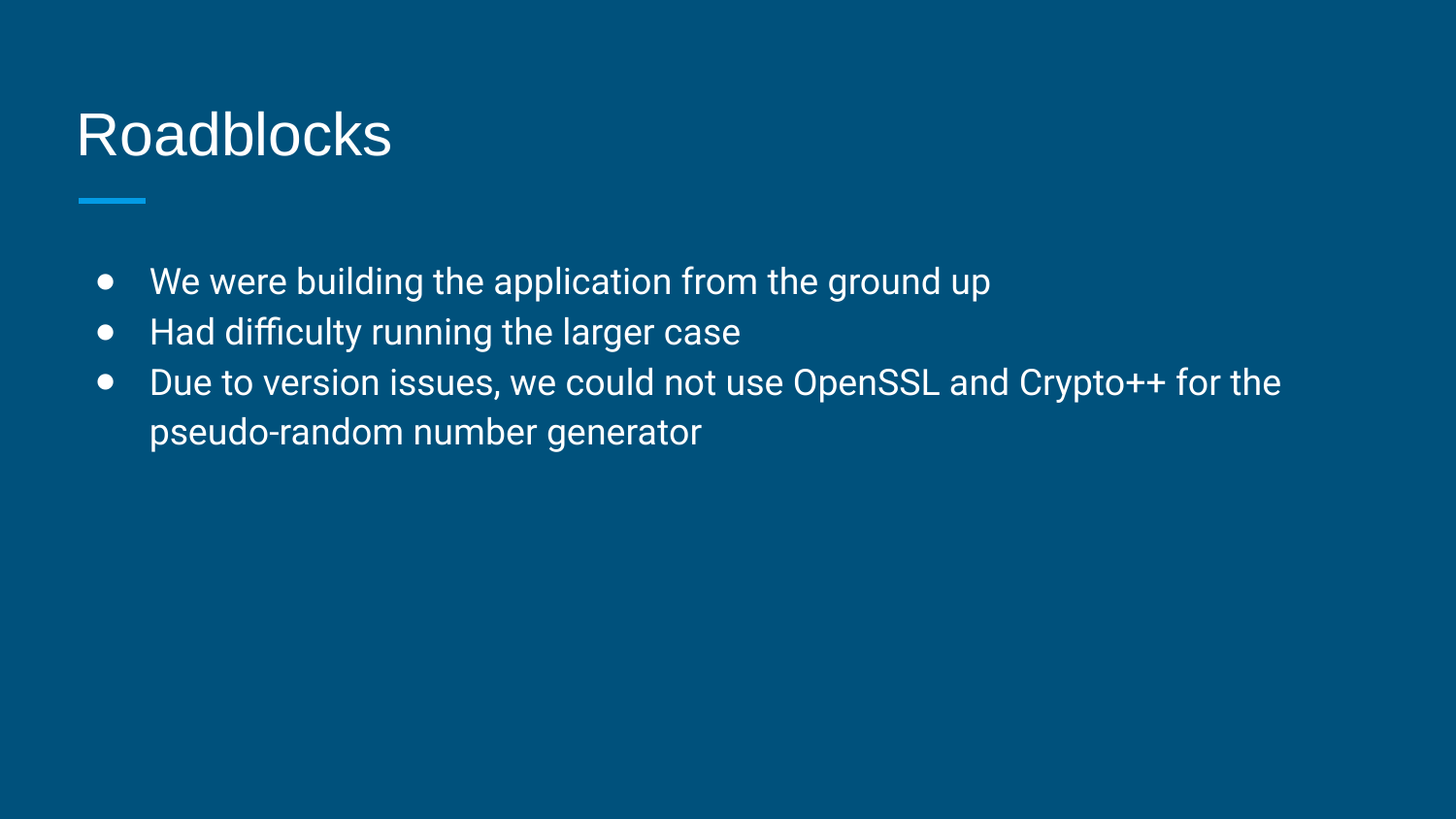

# Roadblocks
We were building the application from the ground up
Had difficulty running the larger case
Due to version issues, we could not use OpenSSL and Crypto++ for the pseudo-random number generator